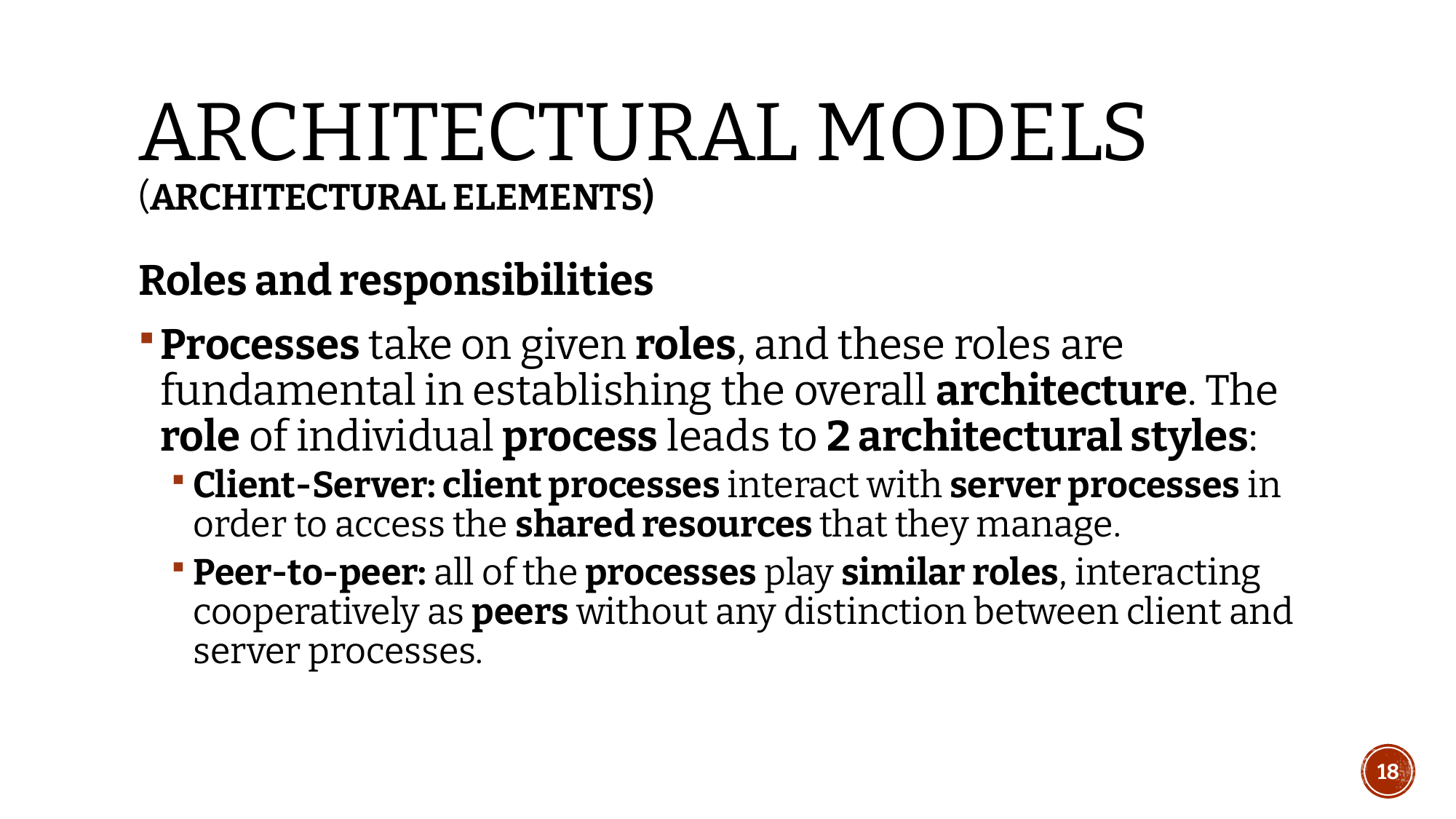

# Architectural models (Architectural elements)
Roles and responsibilities
Processes take on given roles, and these roles are fundamental in establishing the overall architecture. The role of individual process leads to 2 architectural styles:
Client-Server: client processes interact with server processes in order to access the shared resources that they manage.
Peer-to-peer: all of the processes play similar roles, interacting cooperatively as peers without any distinction between client and server processes.
18